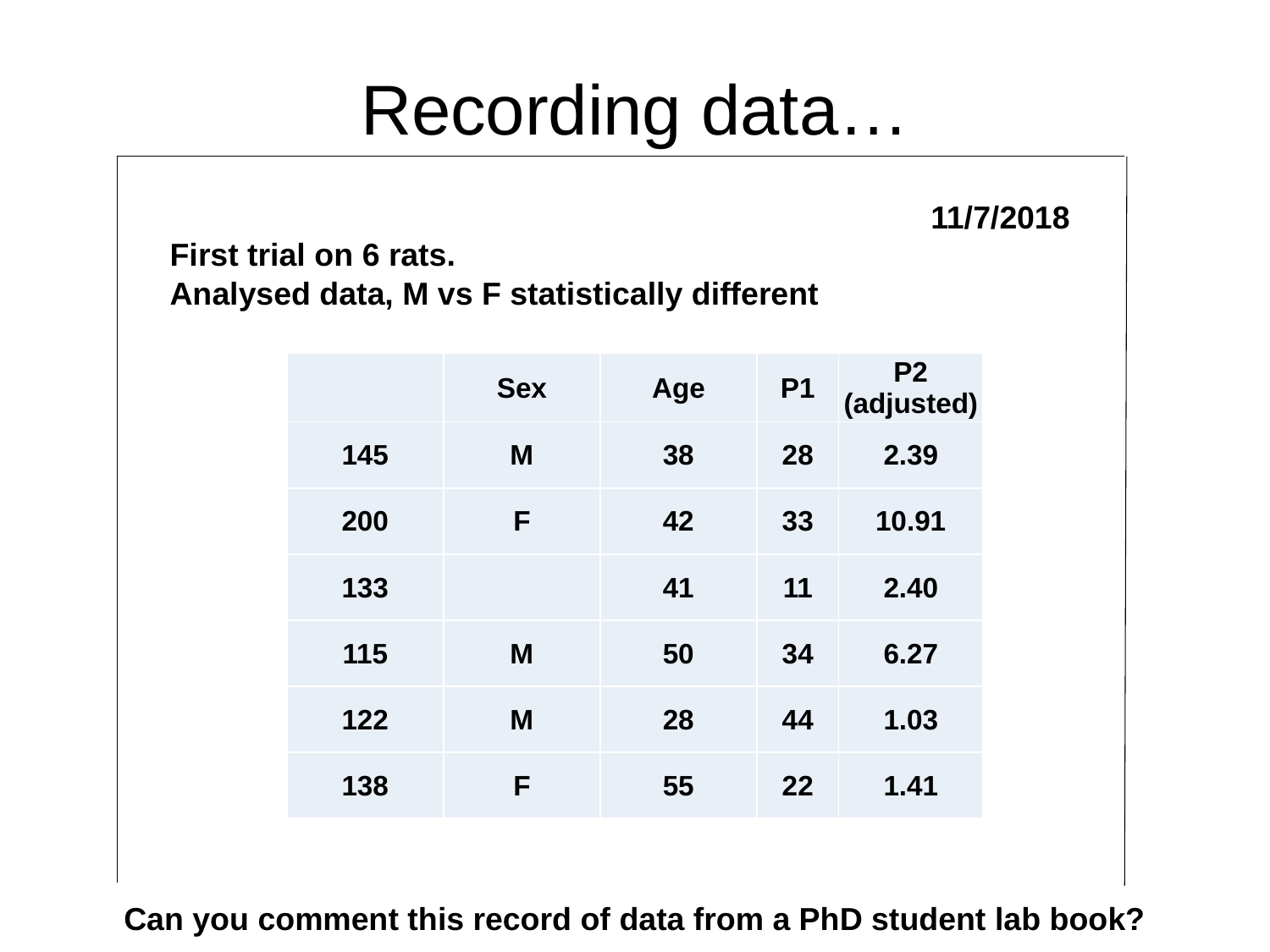

Recording data…

11/7/2018
First trial on 6 rats.
Analysed data, M vs F statistically different
|  | Sex | Age | P1 | P2 (adjusted) |
| --- | --- | --- | --- | --- |
| 145 | M | 38 | 28 | 2.39 |
| 200 | F | 42 | 33 | 10.91 |
| 133 |  | 41 | 11 | 2.40 |
| 115 | M | 50 | 34 | 6.27 |
| 122 | M | 28 | 44 | 1.03 |
| 138 | F | 55 | 22 | 1.41 |
Can you comment this record of data from a PhD student lab book?